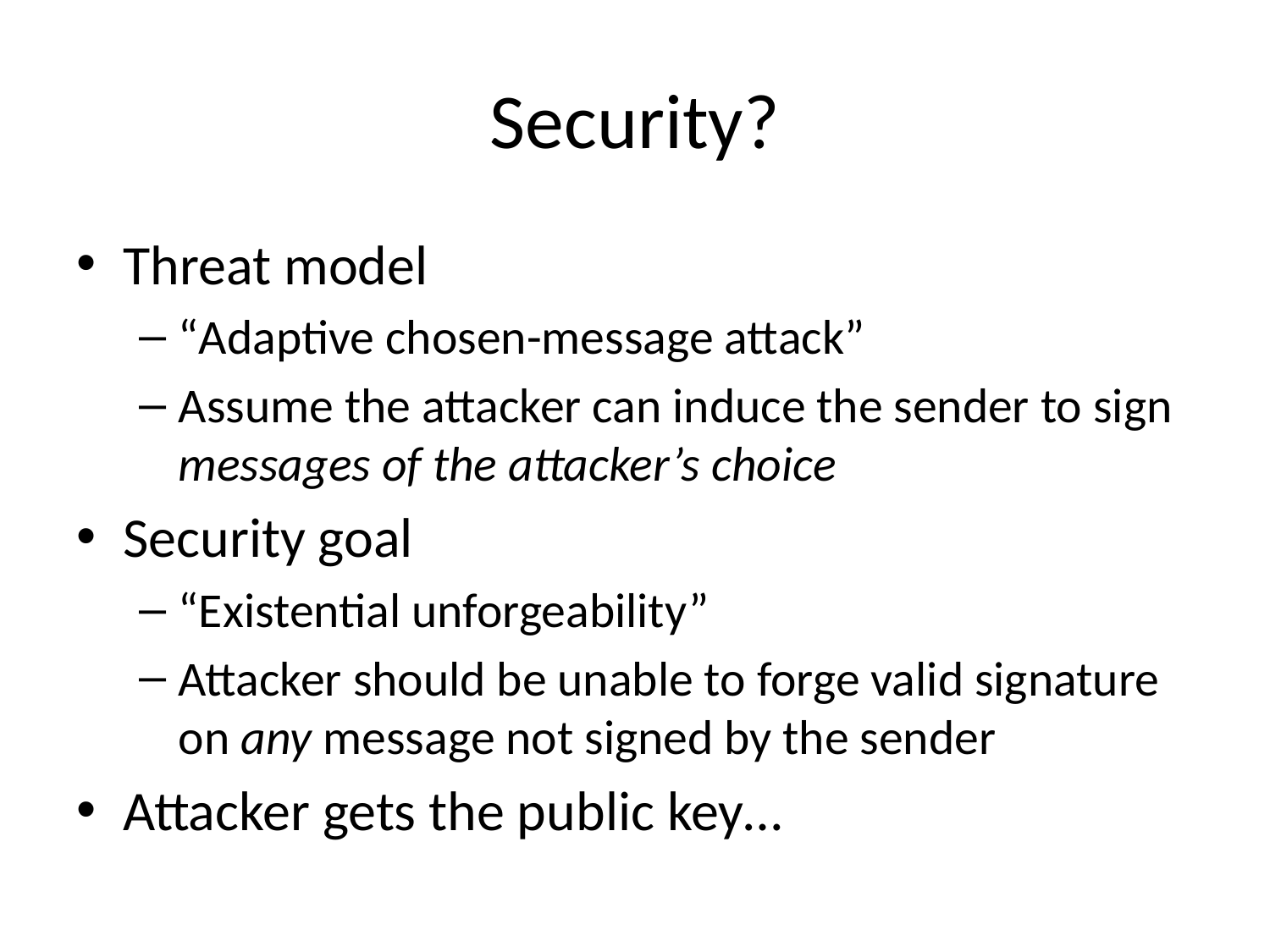

# Security?
Threat model
“Adaptive chosen-message attack”
Assume the attacker can induce the sender to sign messages of the attacker’s choice
Security goal
“Existential unforgeability”
Attacker should be unable to forge valid signature on any message not signed by the sender
Attacker gets the public key…